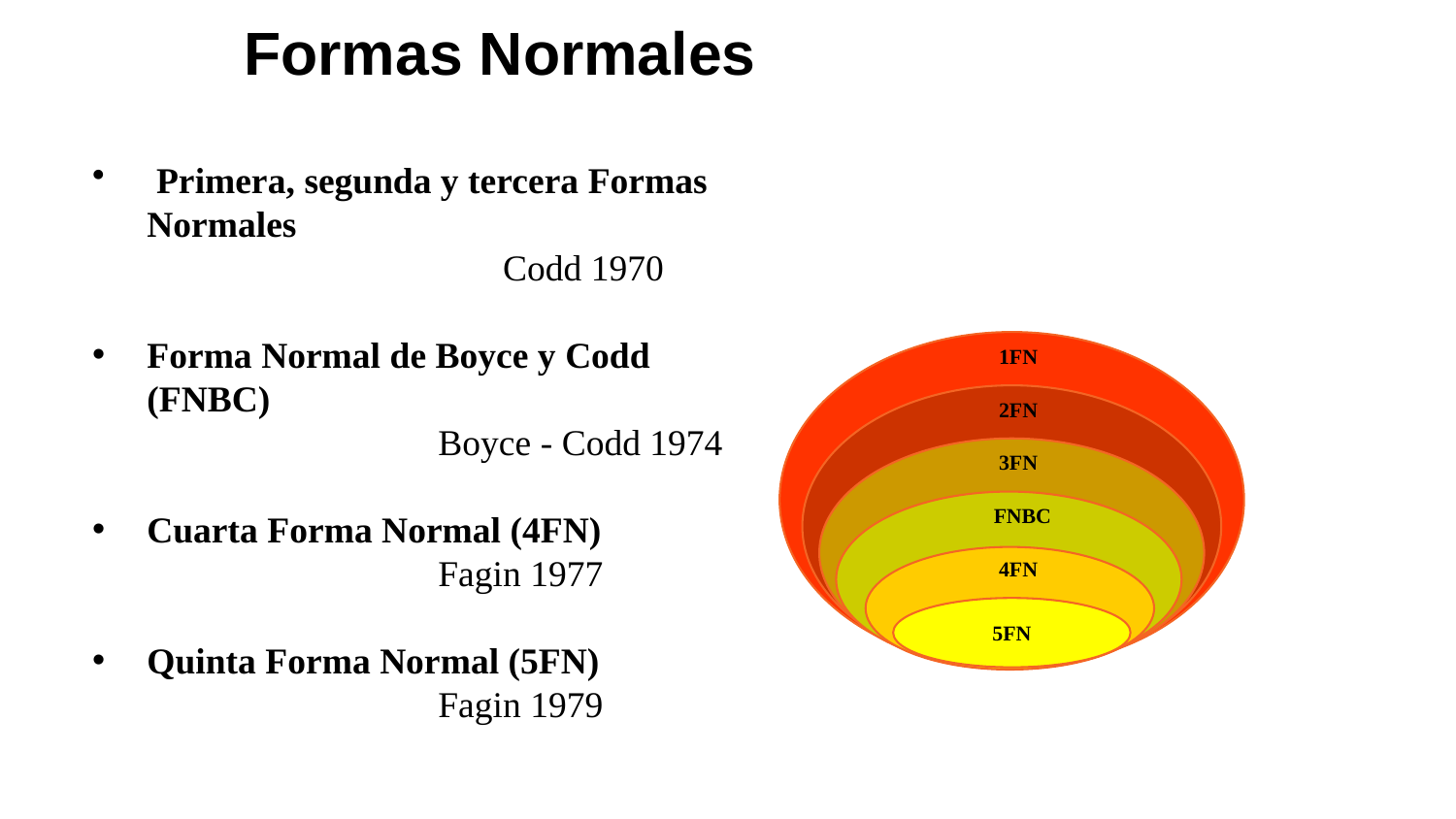

# Formas Normales
 Primera, segunda y tercera Formas Normales
			       Codd 1970

Forma Normal de Boyce y Codd (FNBC)
			Boyce - Codd 1974

Cuarta Forma Normal (4FN)
			Fagin 1977

Quinta Forma Normal (5FN)
			Fagin 1979

1FN

2FN

3FN

FNBC

4FN
5FN